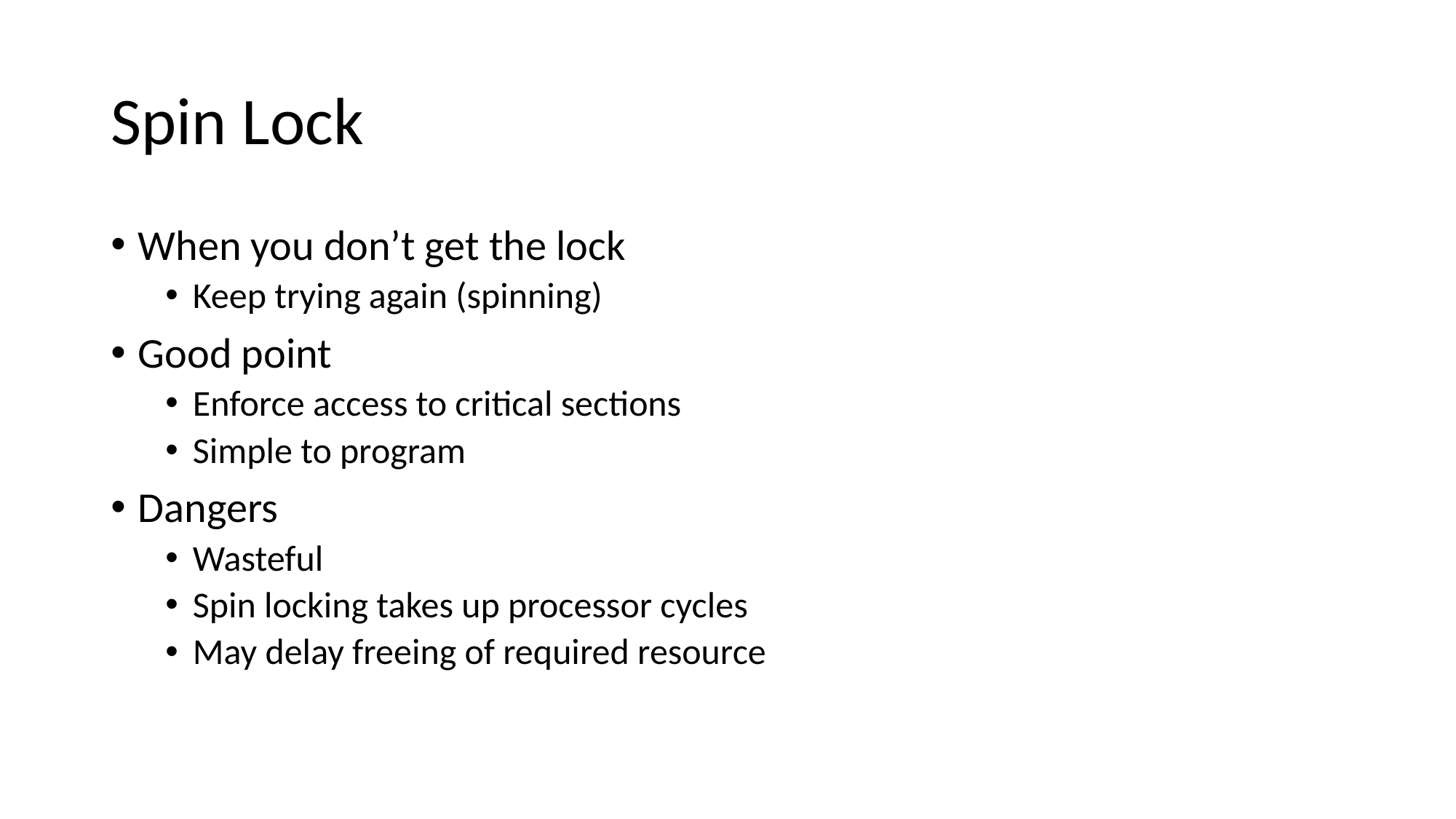

# Spin Lock
When you don’t get the lock
Keep trying again (spinning)
Good point
Enforce access to critical sections
Simple to program
Dangers
Wasteful
Spin locking takes up processor cycles
May delay freeing of required resource